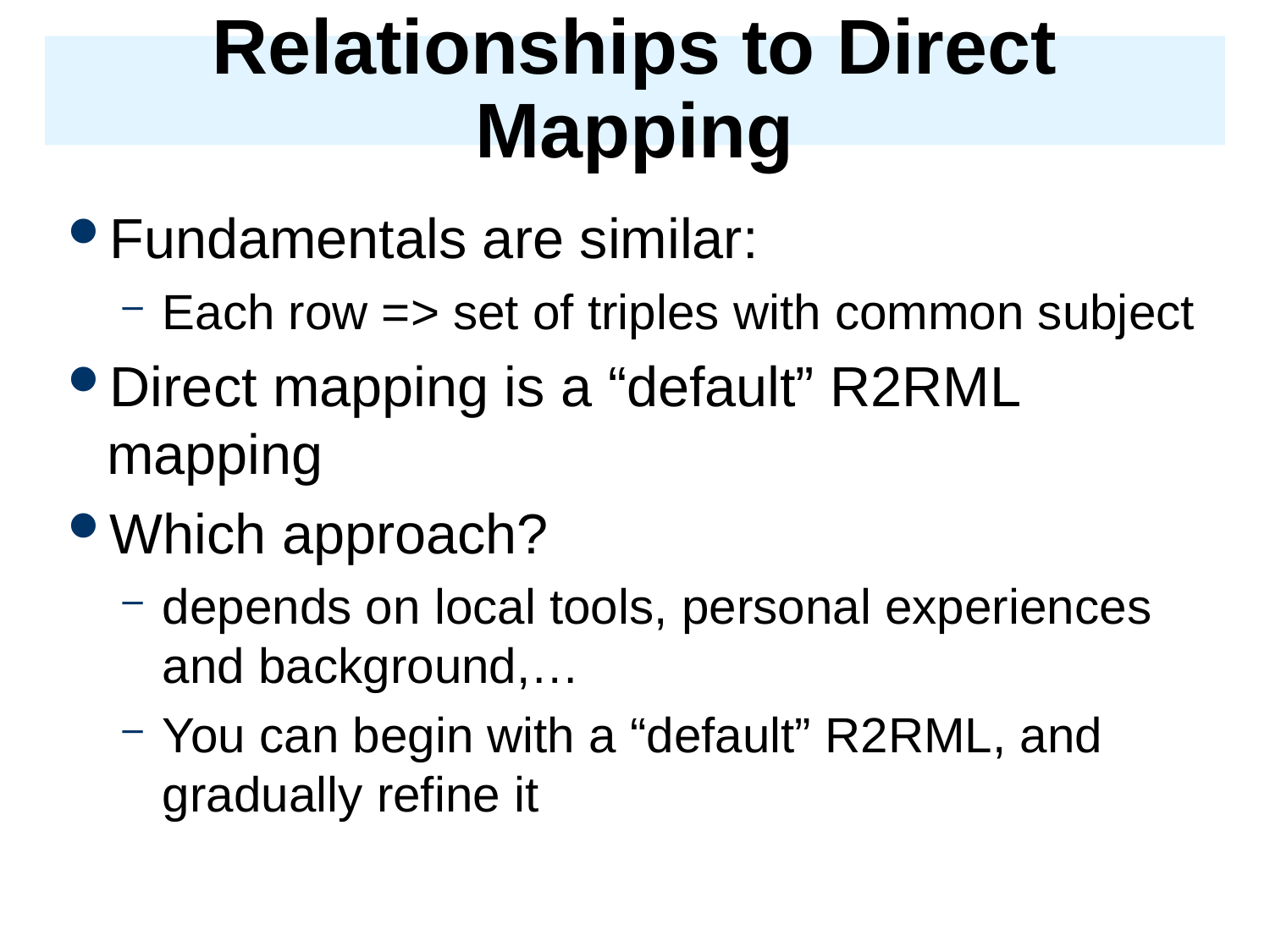

# Relationships to Direct Mapping
Fundamentals are similar:
Each row => set of triples with common subject
Direct mapping is a “default” R2RML mapping
Which approach?
depends on local tools, personal experiences and background,…
You can begin with a “default” R2RML, and gradually refine it